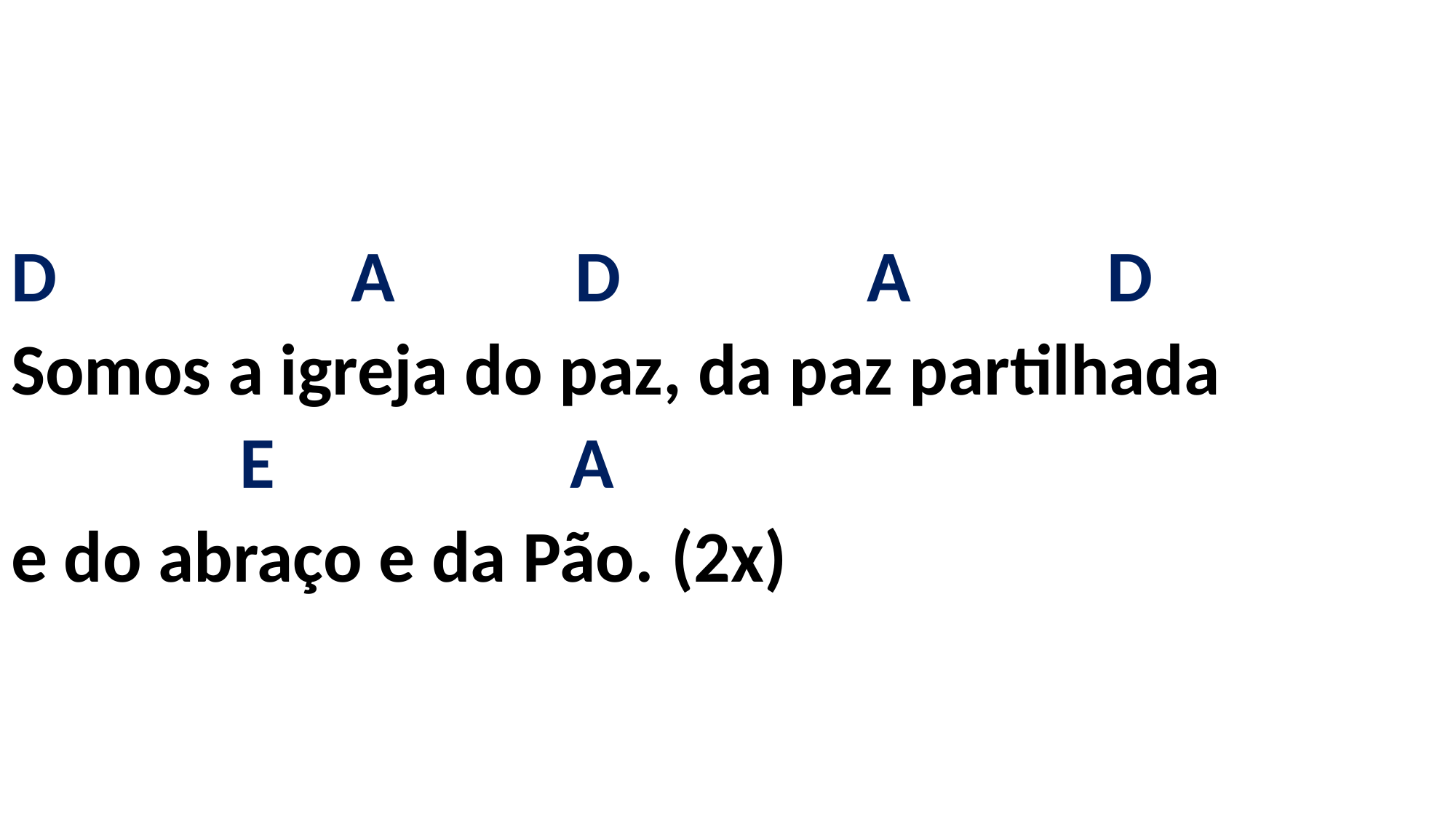

# D                  A           D               A            D Somos a igreja do paz, da paz partilhada E                  A e do abraço e da Pão. (2x)